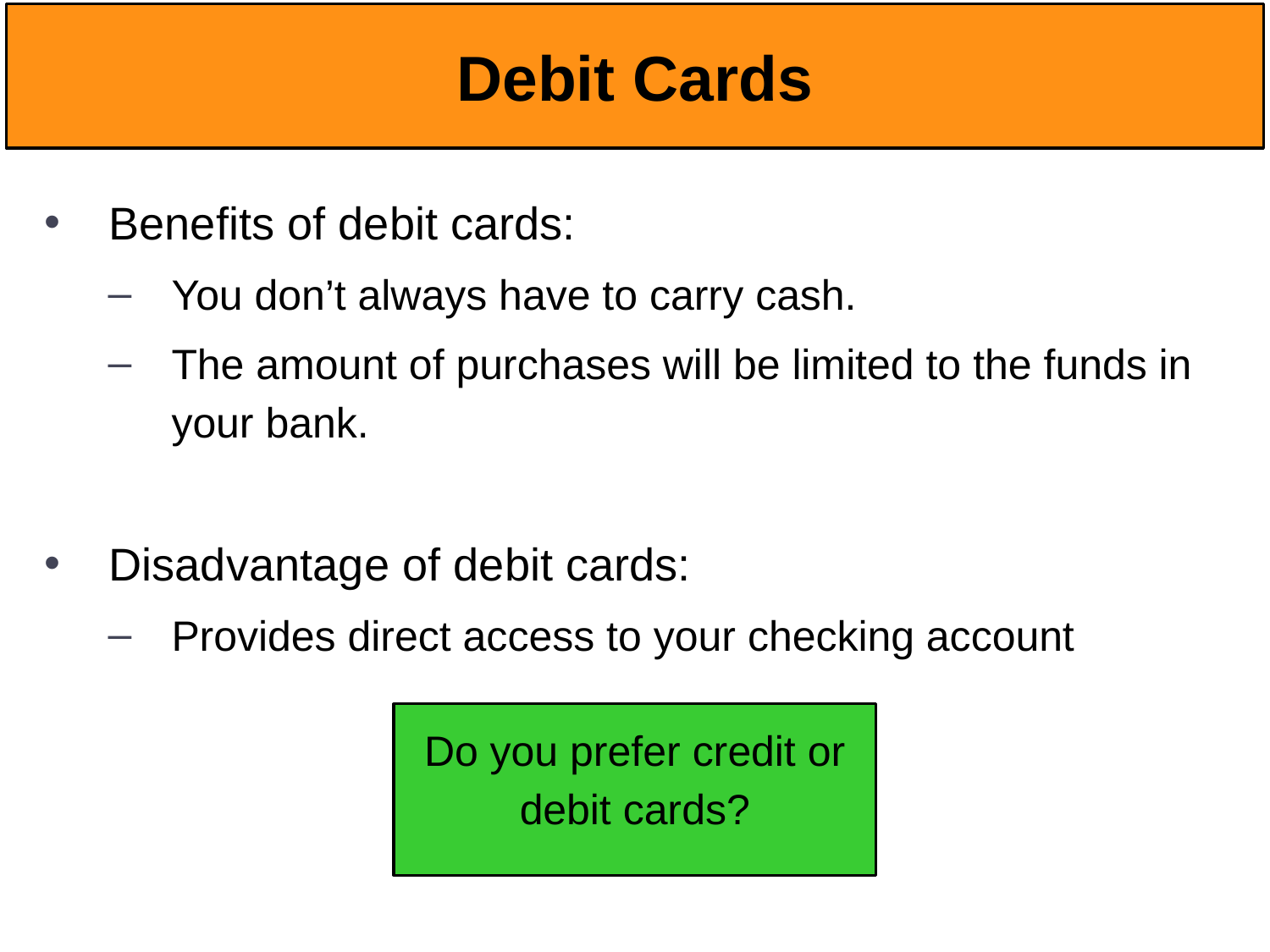

# Debit Cards
Benefits of debit cards:
You don’t always have to carry cash.
The amount of purchases will be limited to the funds in your bank.

Disadvantage of debit cards:
Provides direct access to your checking account

Do you prefer credit or debit cards?